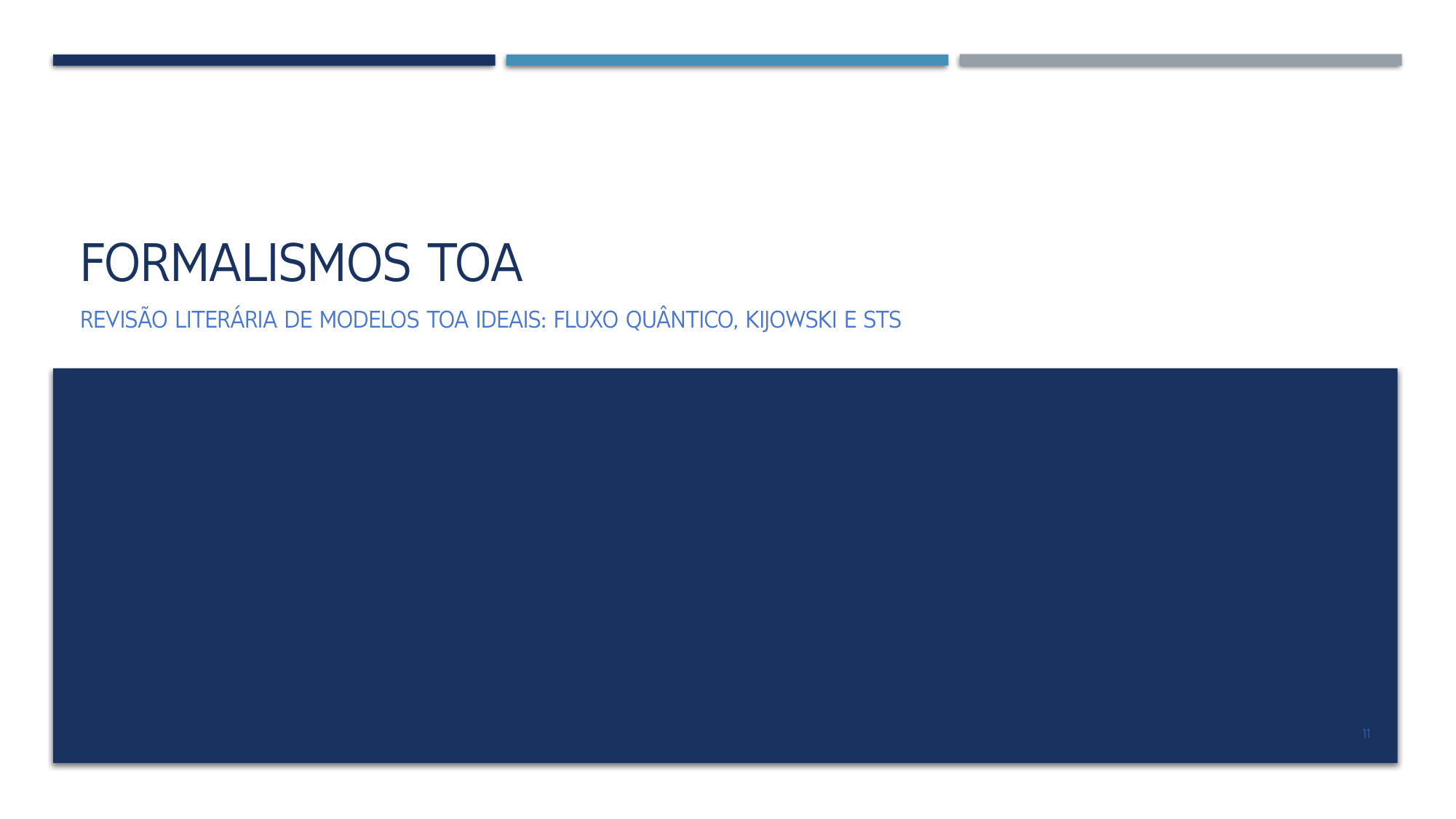

# Formalismos TOA
Revisão literária de modelos TOA ideais: Fluxo quântico, Kijowski e STS
11